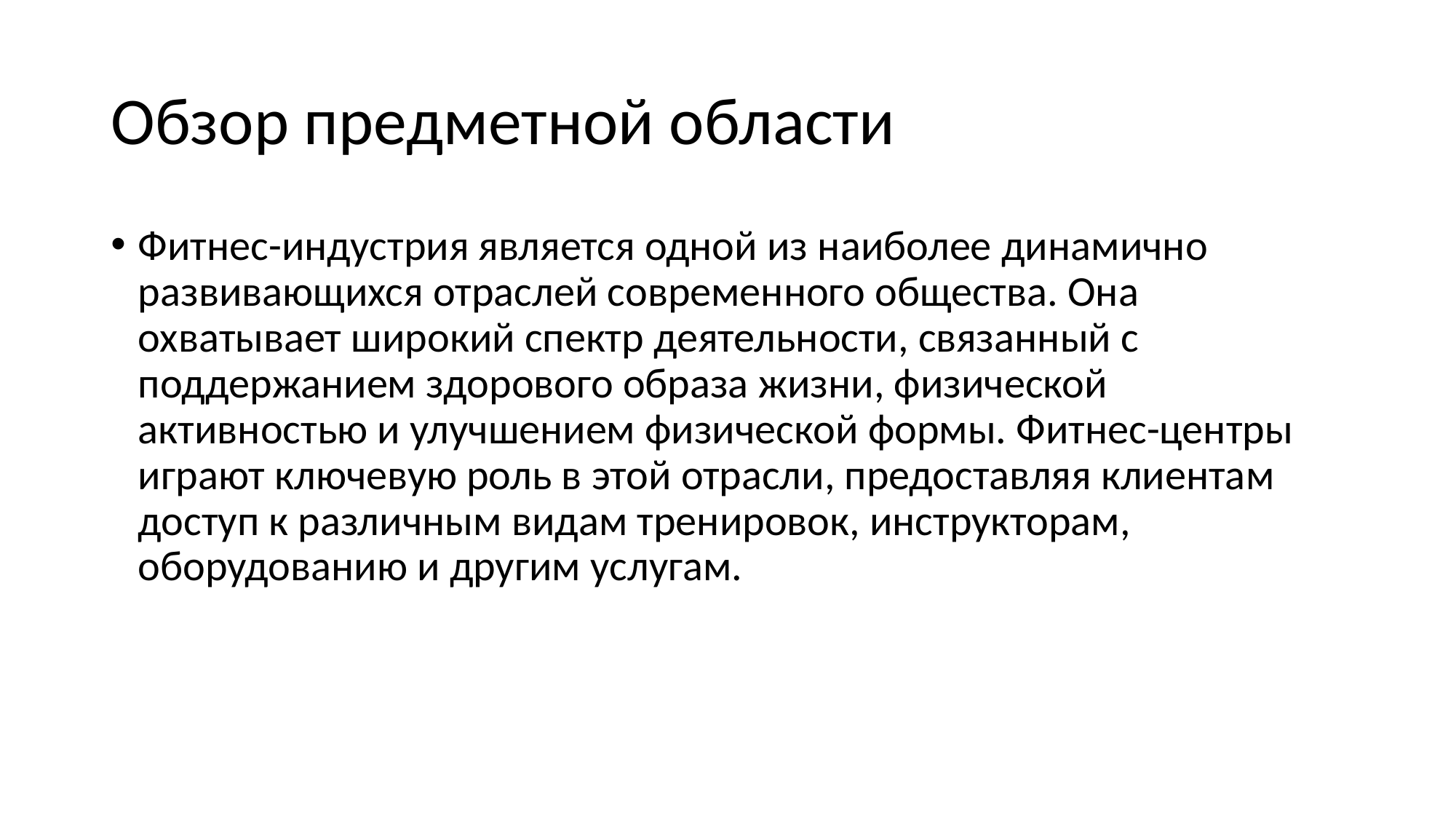

# Обзор предметной области
Фитнес-индустрия является одной из наиболее динамично развивающихся отраслей современного общества. Она охватывает широкий спектр деятельности, связанный с поддержанием здорового образа жизни, физической активностью и улучшением физической формы. Фитнес-центры играют ключевую роль в этой отрасли, предоставляя клиентам доступ к различным видам тренировок, инструкторам, оборудованию и другим услугам.